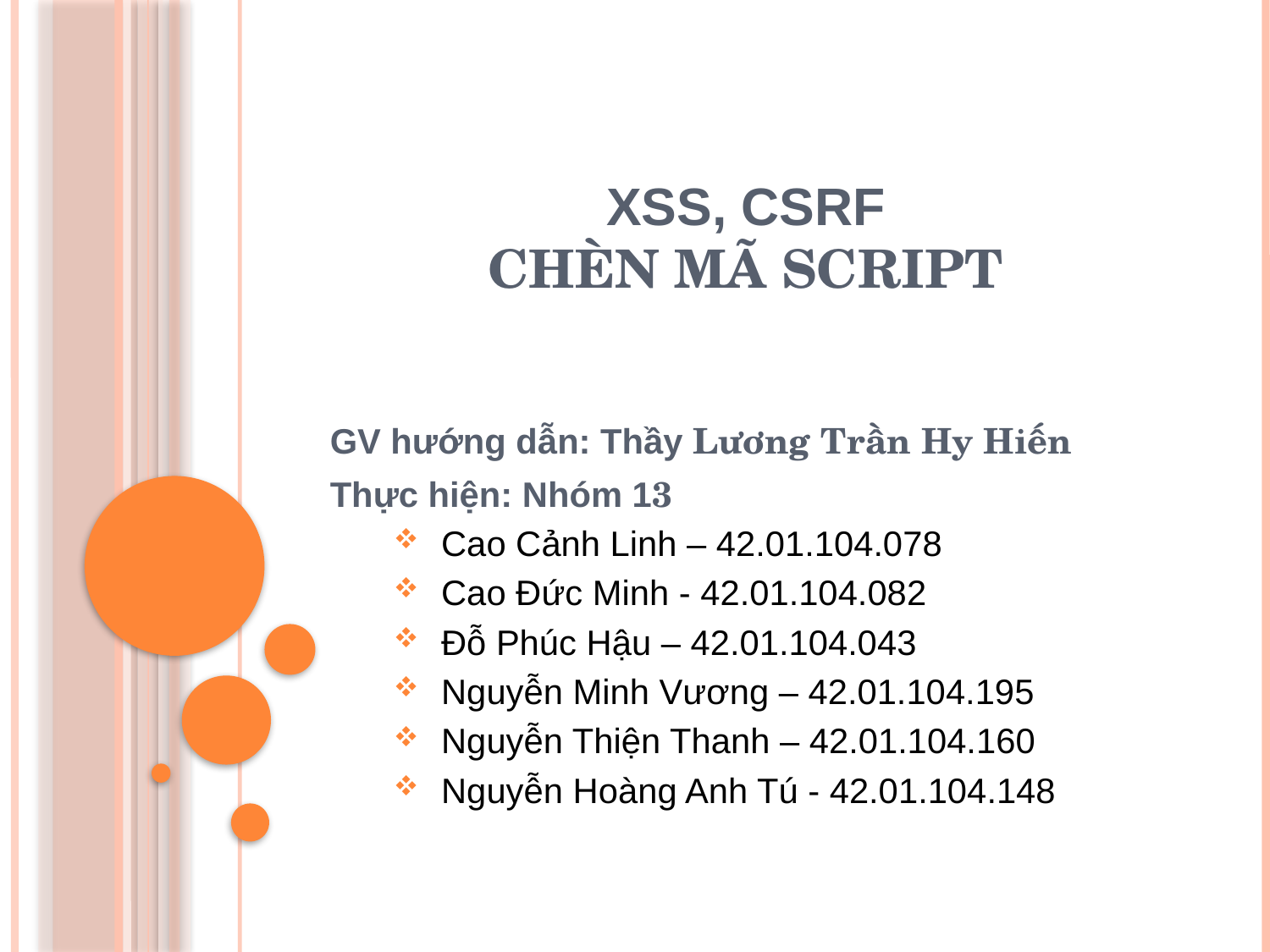

# XSS, CSRF CHÈN MÃ SCRIPT
GV hướng dẫn: Thầy Lương Trần Hy Hiến
Thực hiện: Nhóm 13
Cao Cảnh Linh – 42.01.104.078
Cao Đức Minh - 42.01.104.082
Đỗ Phúc Hậu – 42.01.104.043
Nguyễn Minh Vương – 42.01.104.195
Nguyễn Thiện Thanh – 42.01.104.160
Nguyễn Hoàng Anh Tú - 42.01.104.148